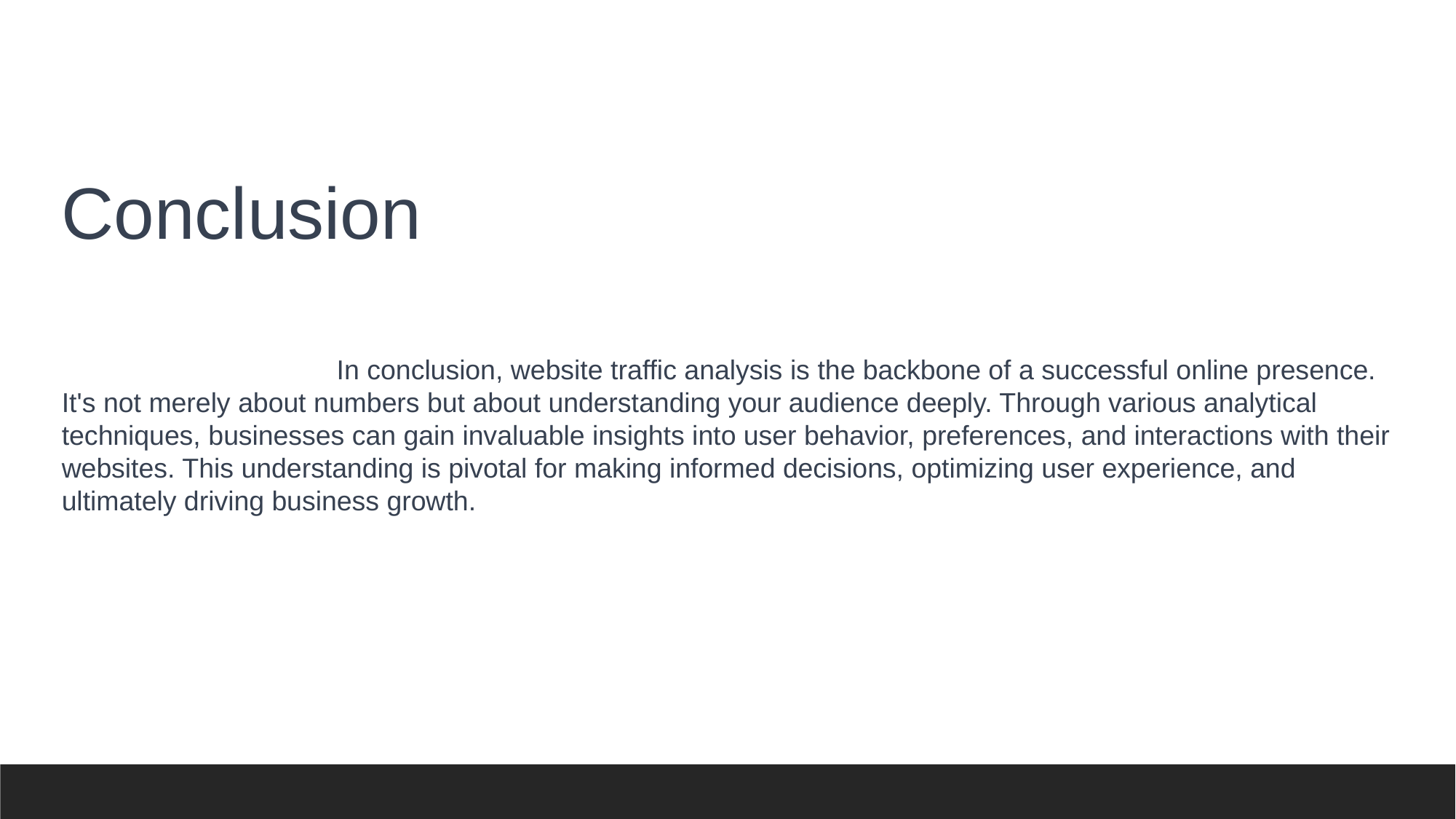

Conclusion

                                    In conclusion, website traffic analysis is the backbone of a successful online presence. It's not merely about numbers but about understanding your audience deeply. Through various analytical techniques, businesses can gain invaluable insights into user behavior, preferences, and interactions with their websites. This understanding is pivotal for making informed decisions, optimizing user experience, and ultimately driving business growth.